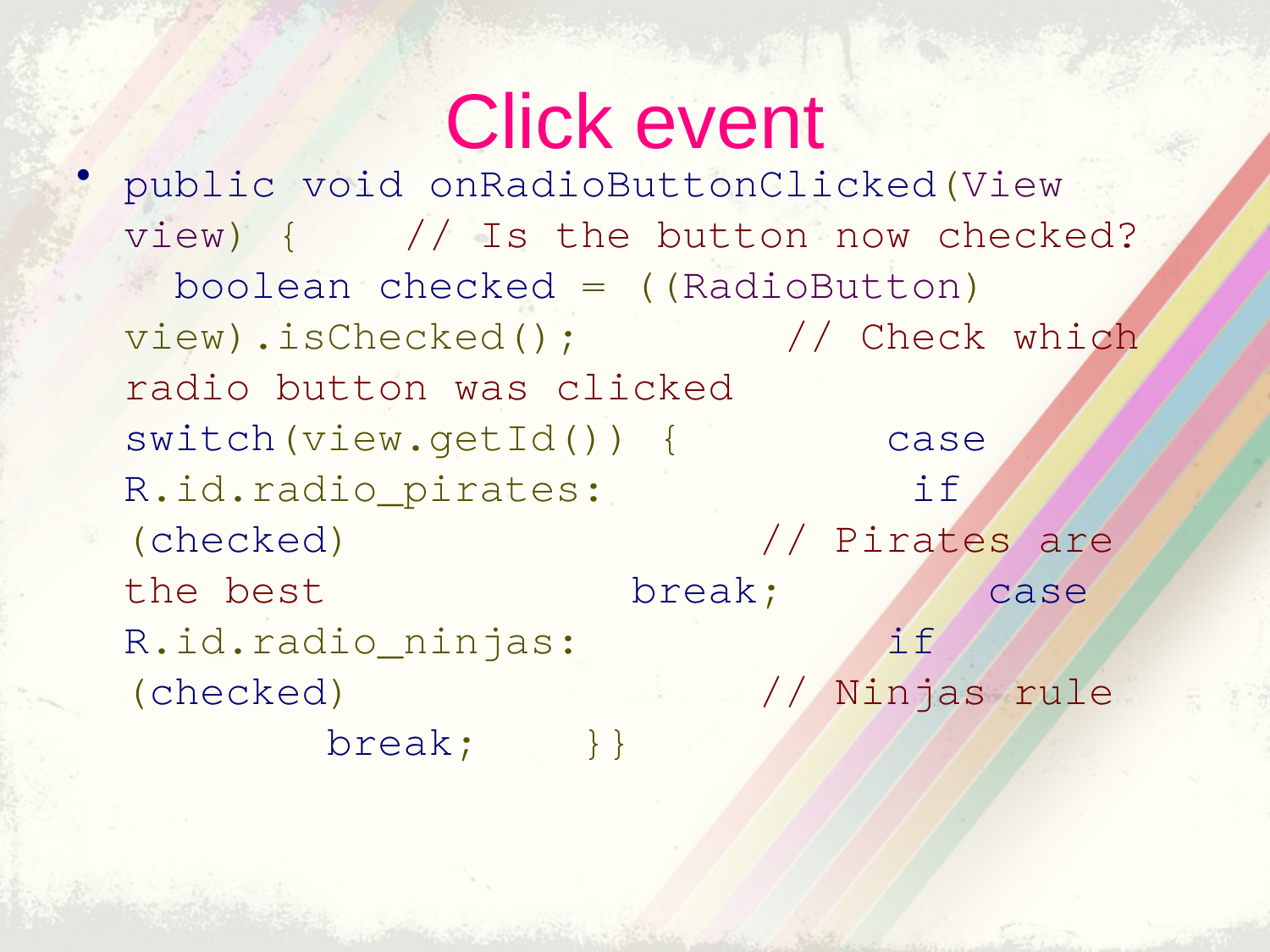

# Click event
public void onRadioButtonClicked(View view) {    // Is the button now checked?    boolean checked = ((RadioButton) view).isChecked();        // Check which radio button was clicked    switch(view.getId()) {        case R.id.radio_pirates:            if (checked)                // Pirates are the best            break;        case R.id.radio_ninjas:            if (checked)                // Ninjas rule            break;    }}